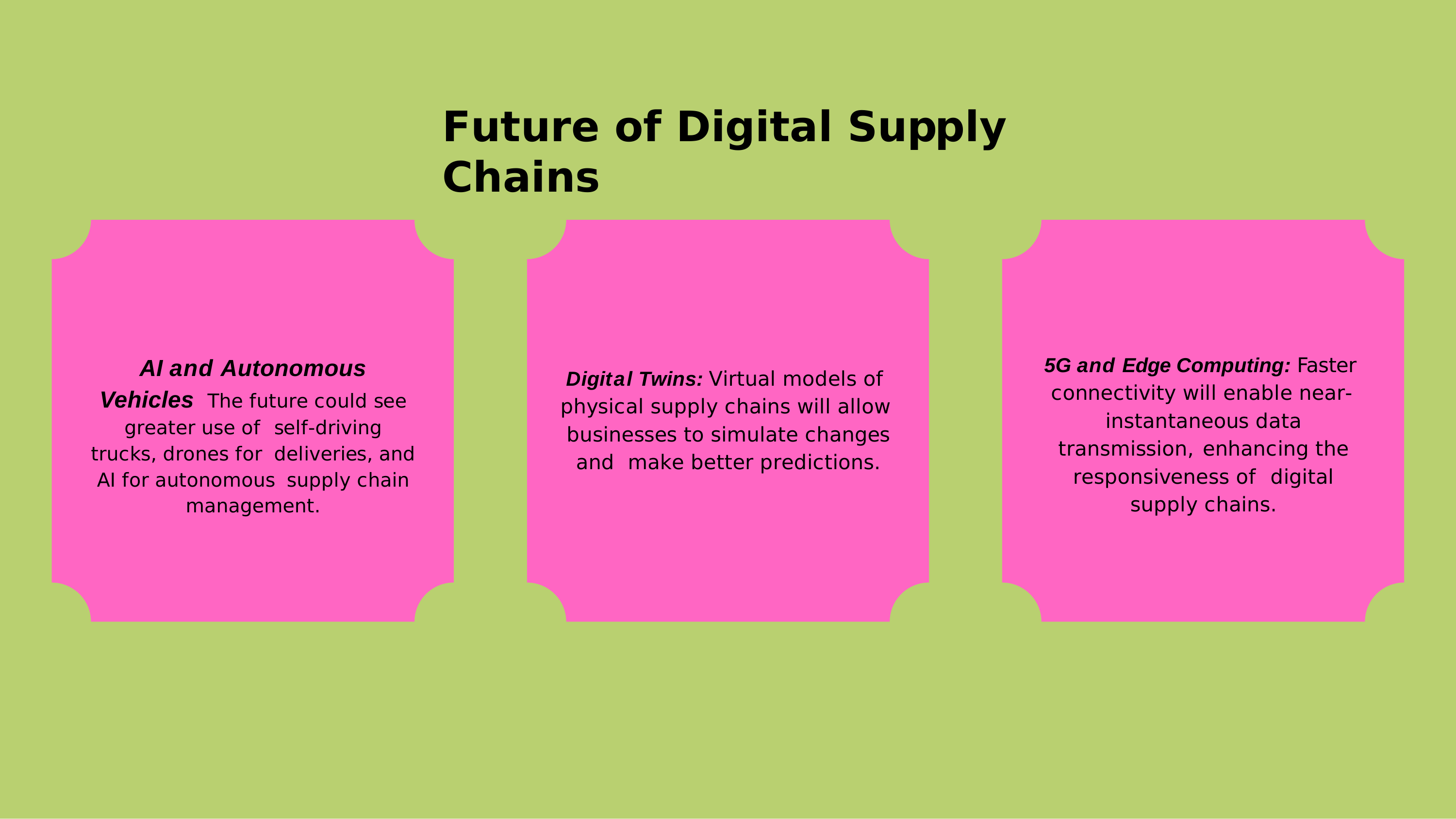

# Future of Digital Supply Chains

5G and Edge Computing: Faster  connectivity will enable near-  instantaneous data transmission,  enhancing the responsiveness of  digital supply chains.
AI and Autonomous Vehicles  The future could see greater use of  self-driving trucks, drones for  deliveries, and AI for autonomous  supply chain management.
Digital Twins: Virtual models of  physical supply chains will allow  businesses to simulate changes and  make better predictions.